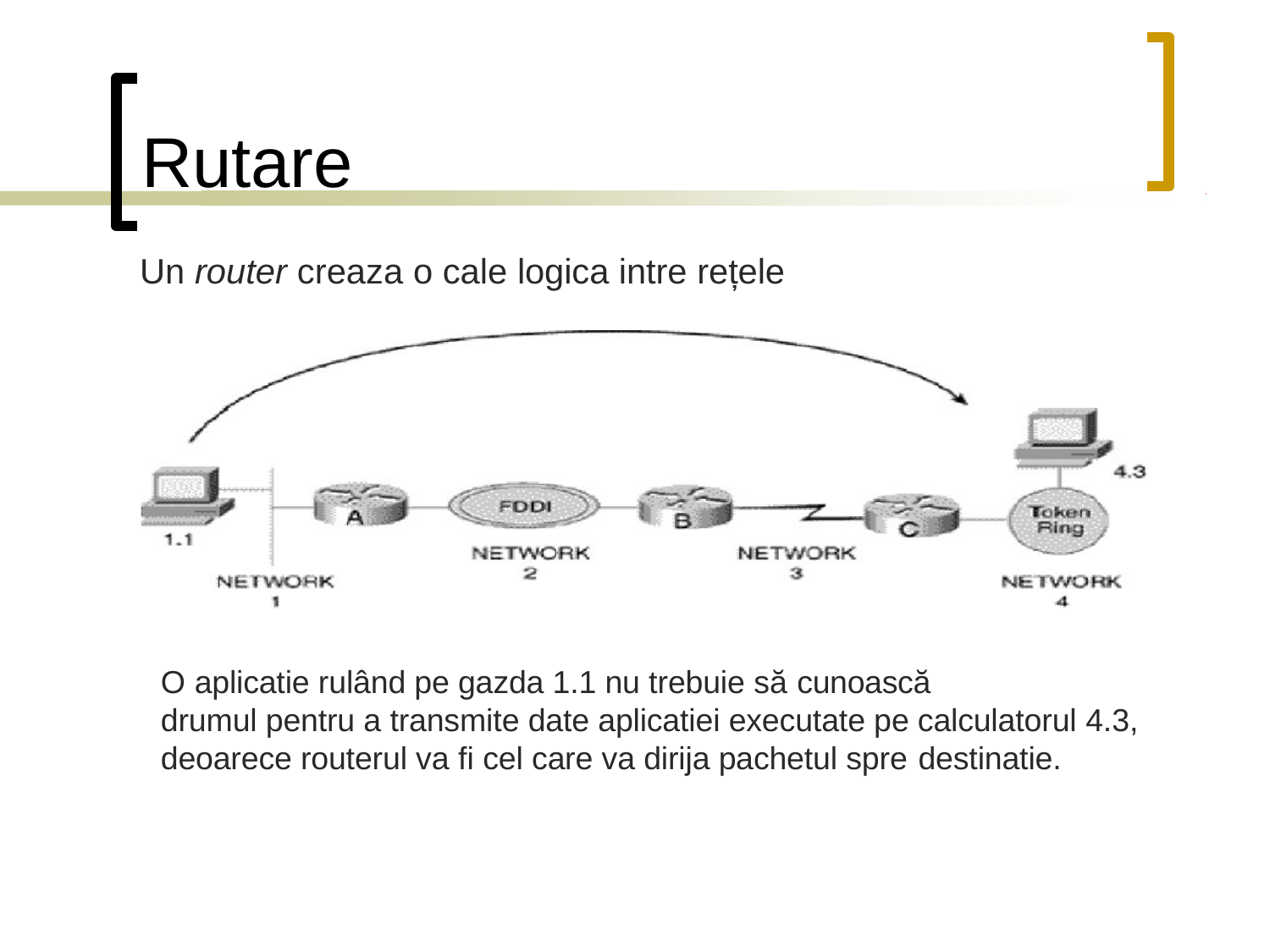

# Rutare

Un router creaza o cale logica intre rețele

O aplicatie rulând pe gazda 1.1 nu trebuie să cunoască
drumul pentru a transmite date aplicatiei executate pe calculatorul 4.3,  deoarece routerul va fi cel care va dirija pachetul spre destinatie.